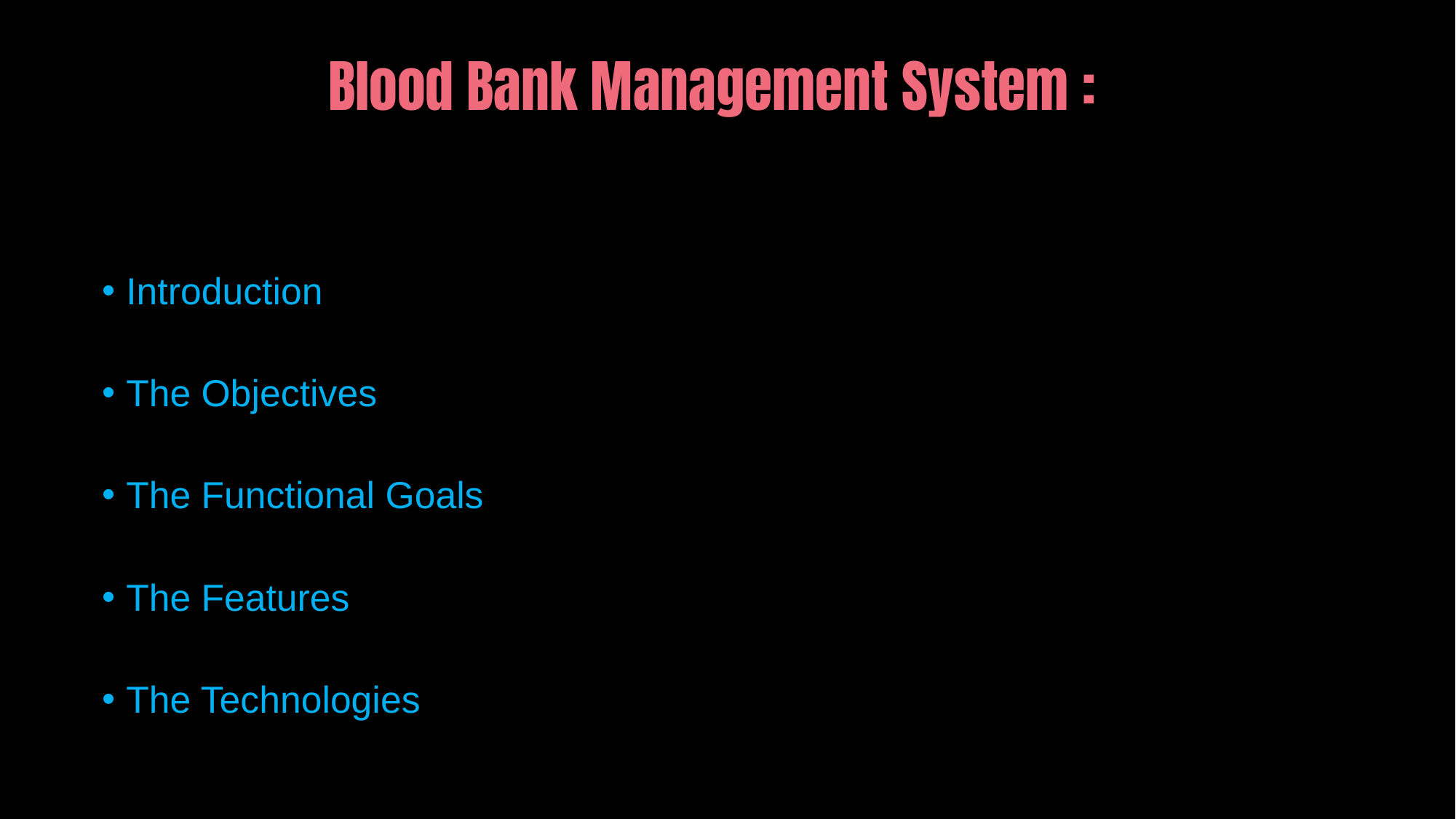

# Blood Bank Management System :
Introduction

The Objectives

The Functional Goals

The Features

The Technologies